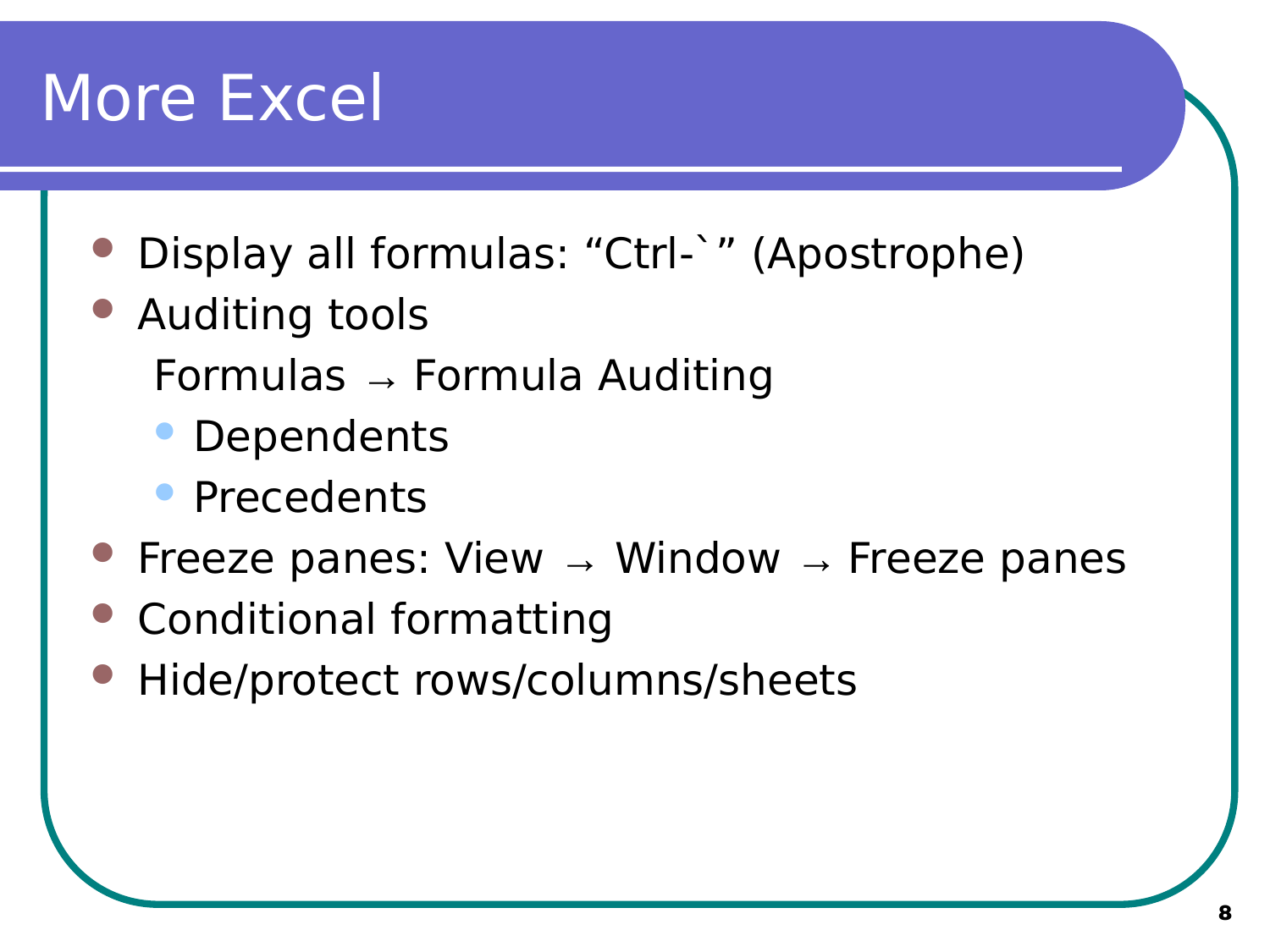

# More Excel
Display all formulas: “Ctrl-`” (Apostrophe)
Auditing tools
Formulas → Formula Auditing
Dependents
Precedents
Freeze panes: View → Window → Freeze panes
Conditional formatting
Hide/protect rows/columns/sheets
8